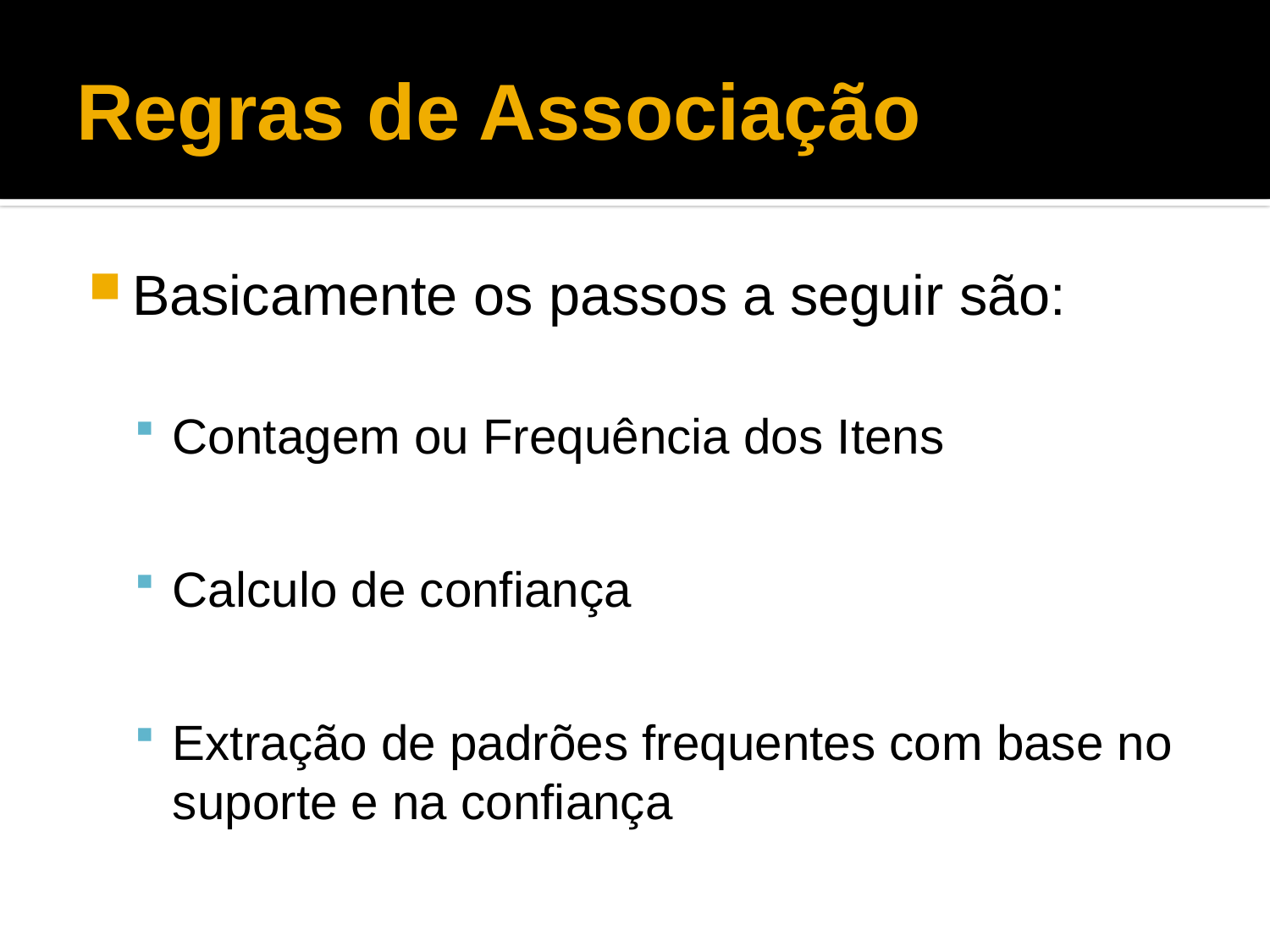

# Regras de Associação
Basicamente os passos a seguir são:

Contagem ou Frequência dos Itens

Calculo de confiança

Extração de padrões frequentes com base no suporte e na confiança